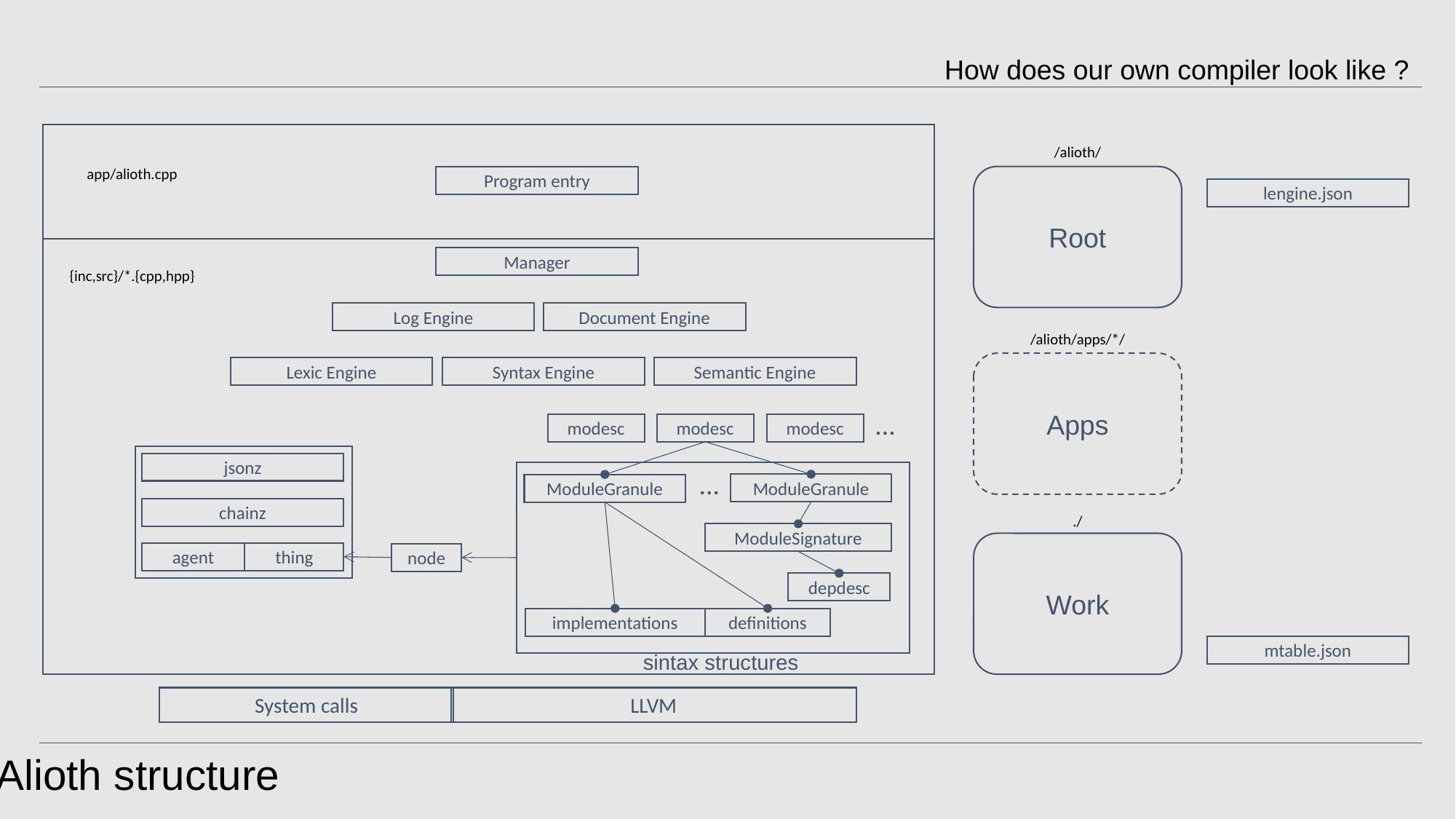

How does our own compiler look like ?

/alioth/
app/alioth.cpp
Program entry
Root
lengine.json

Manager
{inc,src}/*.{cpp,hpp}
Log Engine
Document Engine
/alioth/apps/*/
Apps
Lexic Engine
Syntax Engine
Semantic Engine
...
modesc
modesc
modesc

jsonz

...
ModuleGranule
ModuleGranule
chainz
./
ModuleSignature
Work
agent
thing
node
depdesc
implementations
definitions
mtable.json
sintax structures
System calls
LLVM
Alioth structure